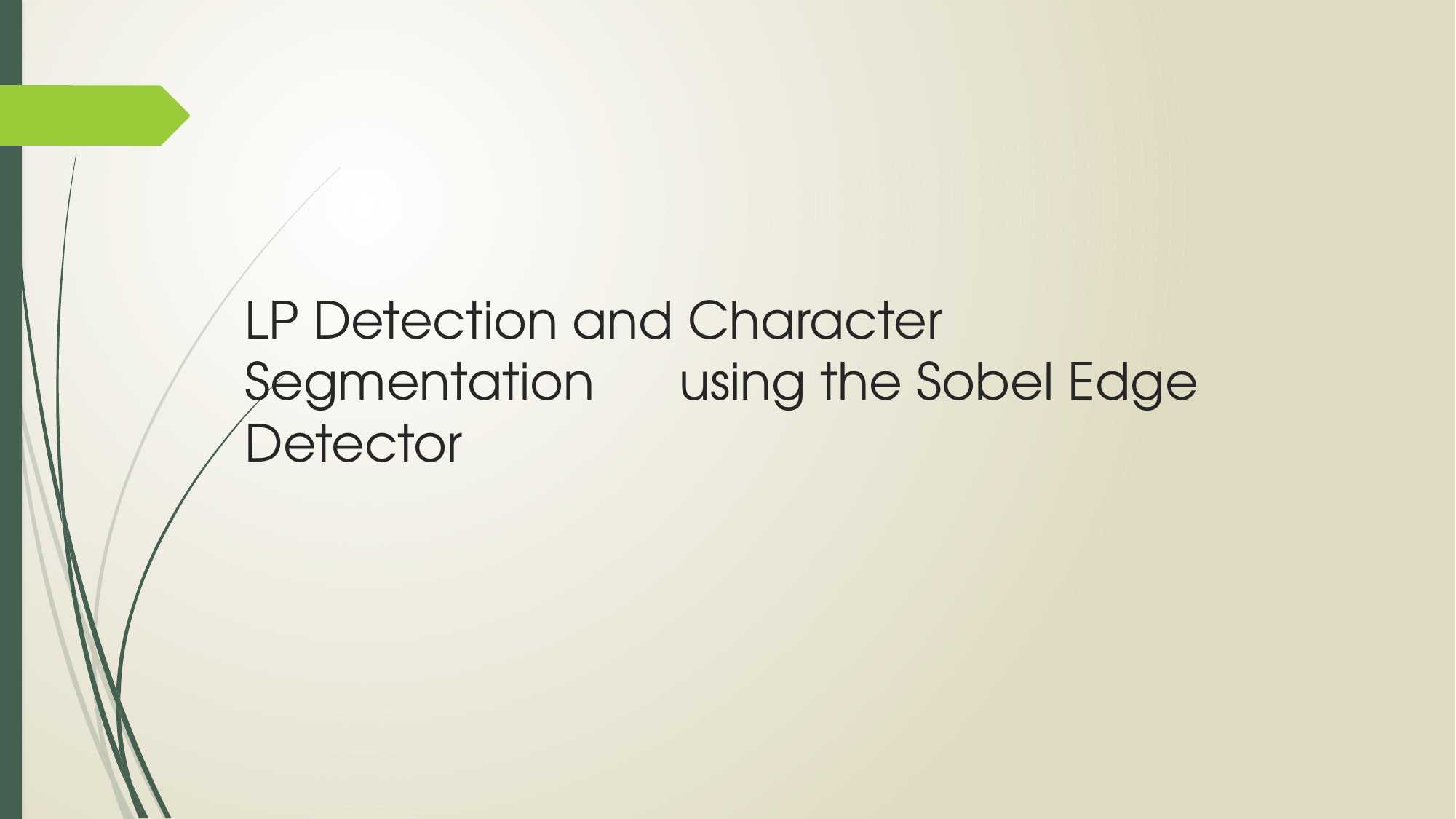

# LP Detection and Character Segmentation      using the Sobel Edge Detector